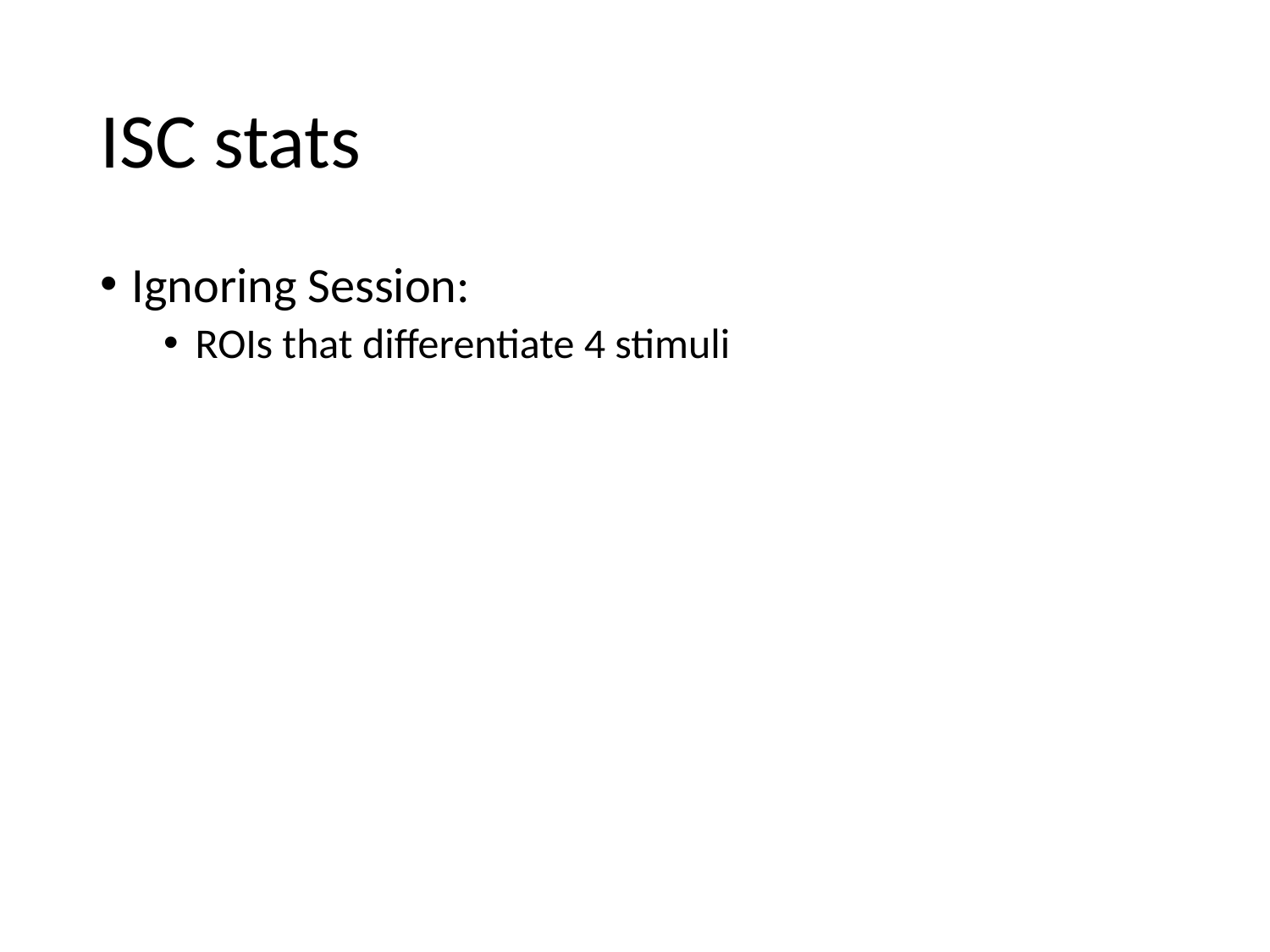

# ISC stats
Ignoring Session:
ROIs that differentiate 4 stimuli